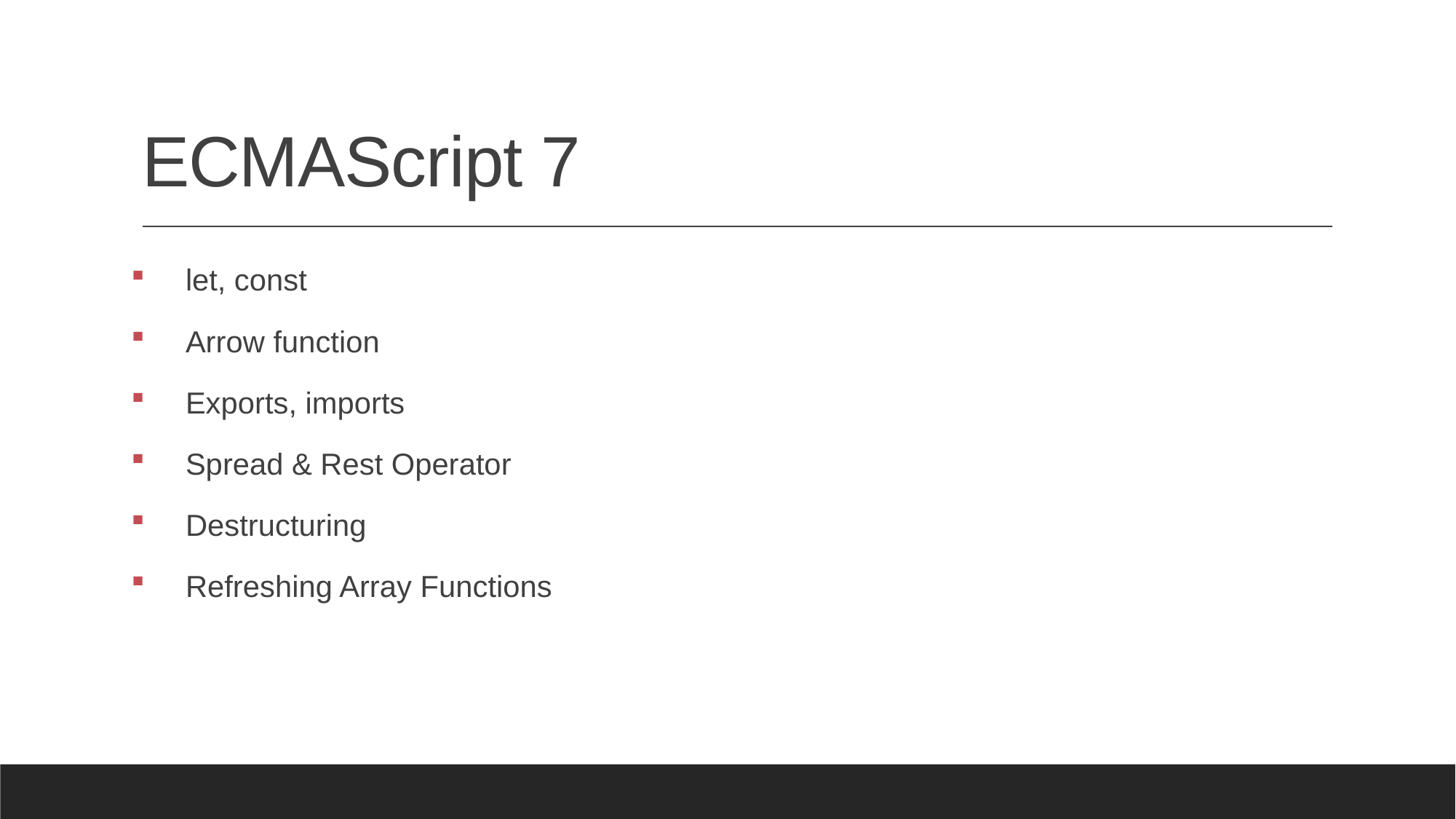

# ECMAScript 7
let, const
Arrow function
Exports, imports
Spread & Rest Operator
Destructuring
Refreshing Array Functions